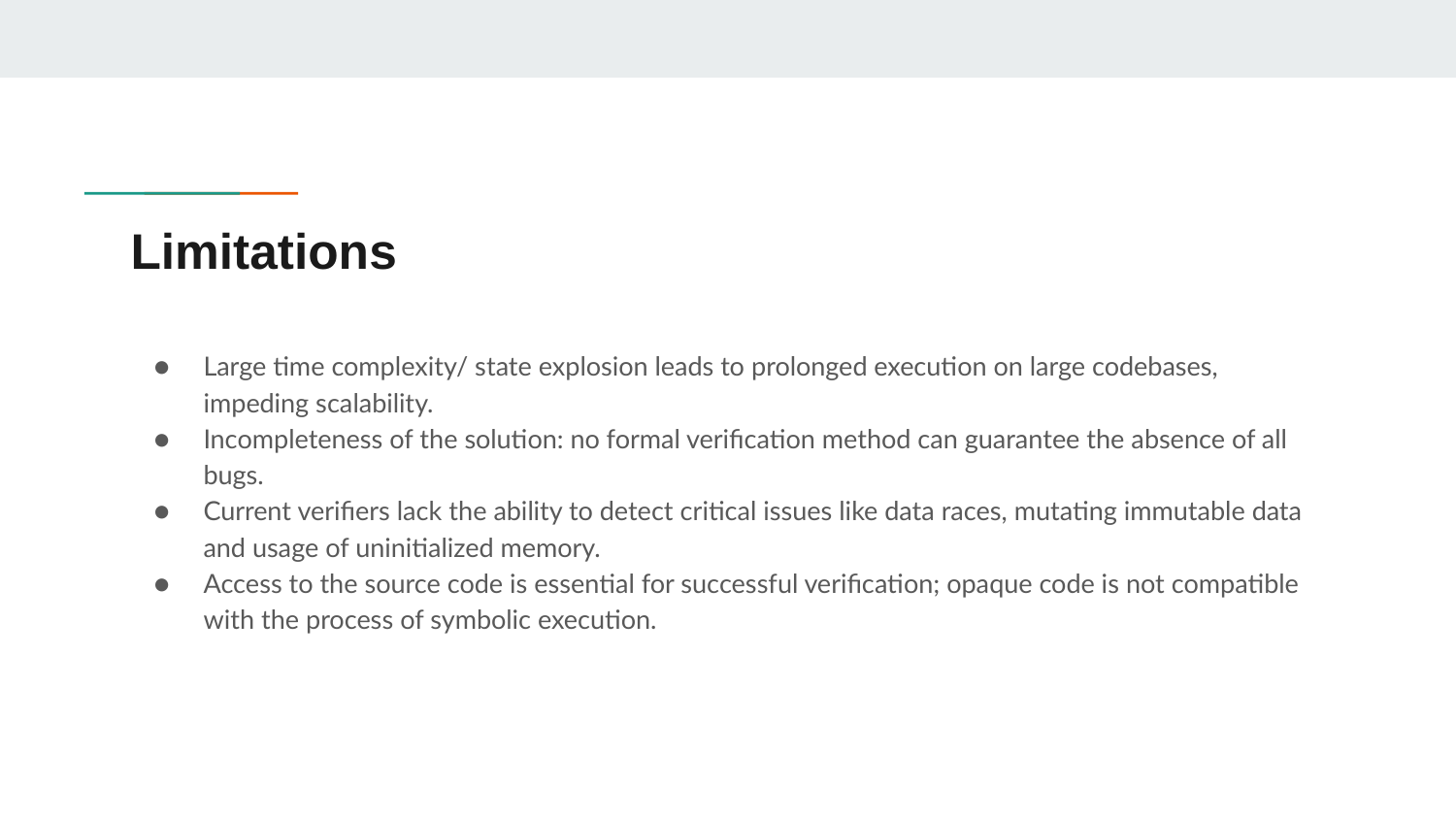

# Limitations
Large time complexity/ state explosion leads to prolonged execution on large codebases, impeding scalability.
Incompleteness of the solution: no formal verification method can guarantee the absence of all bugs.
Current verifiers lack the ability to detect critical issues like data races, mutating immutable data and usage of uninitialized memory.
Access to the source code is essential for successful verification; opaque code is not compatible with the process of symbolic execution.